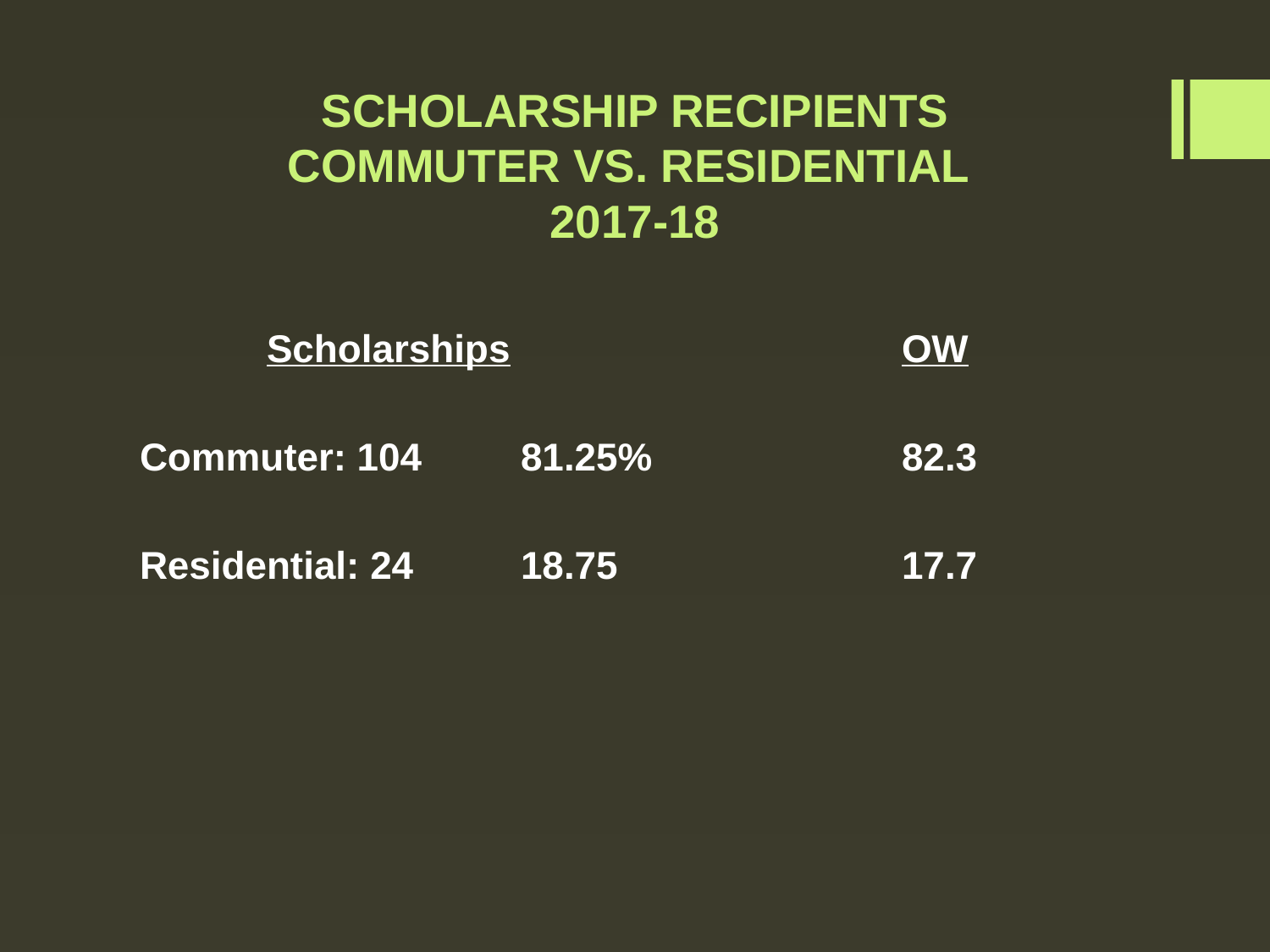

# SCHOLARSHIP RECIPIENTS COMMUTER VS. RESIDENTIAL 2017-18
	Scholarships				OW

Commuter: 104	81.25%		82.3

Residential: 24	18.75			17.7